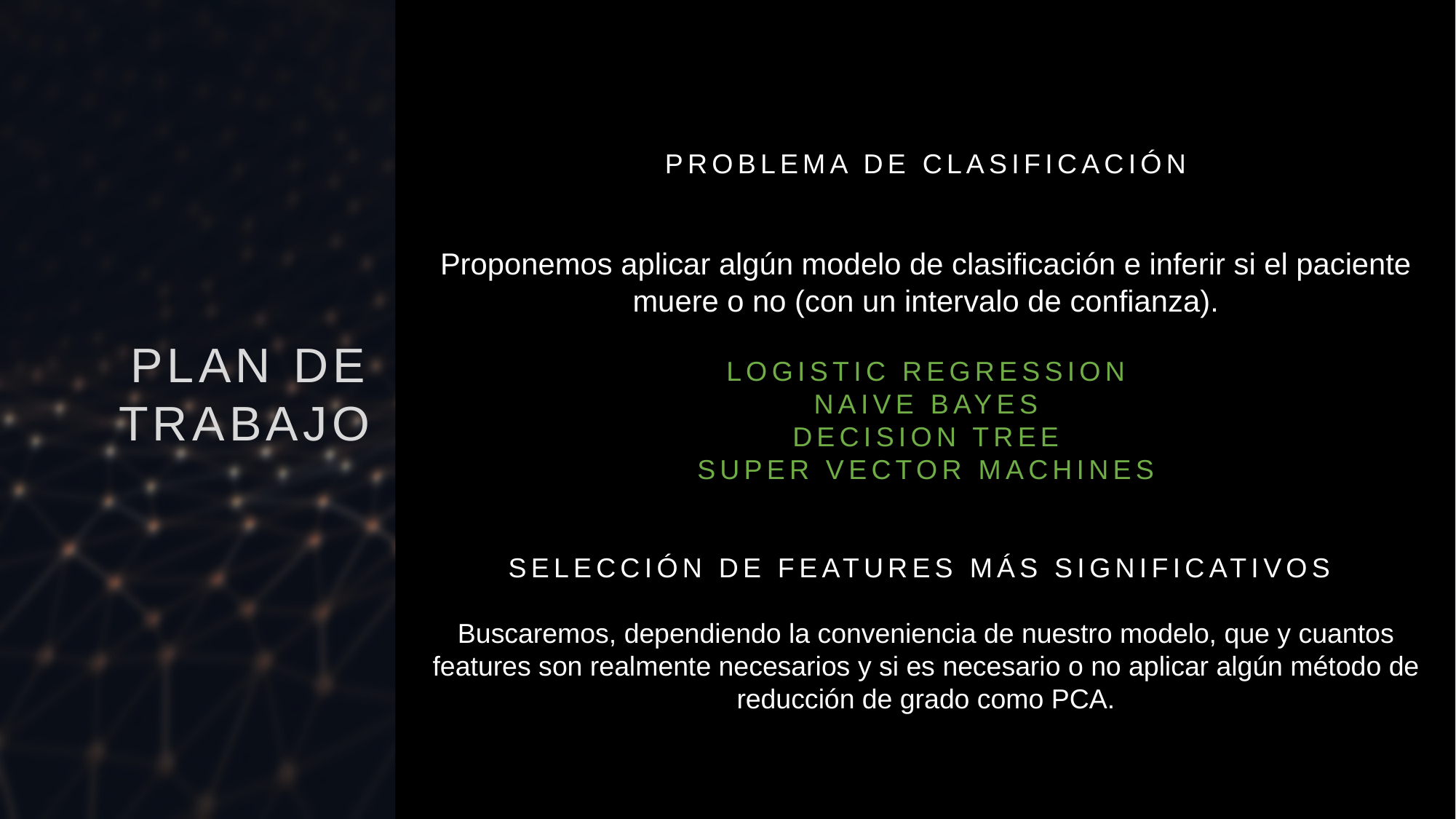

PROBLEMA DE CLASIFICACIÓN

Proponemos aplicar algún modelo de clasificación e inferir si el paciente muere o no (con un intervalo de confianza).

LOGISTIC REGRESSION
NAIVE BAYES
DECISION TREE
SUPER VECTOR MACHINES

SELECCIÓN DE FEATURES MÁS SIGNIFICATIVOS

Buscaremos, dependiendo la conveniencia de nuestro modelo, que y cuantos features son realmente necesarios y si es necesario o no aplicar algún método de reducción de grado como PCA.

PLAN DE TRABAJO